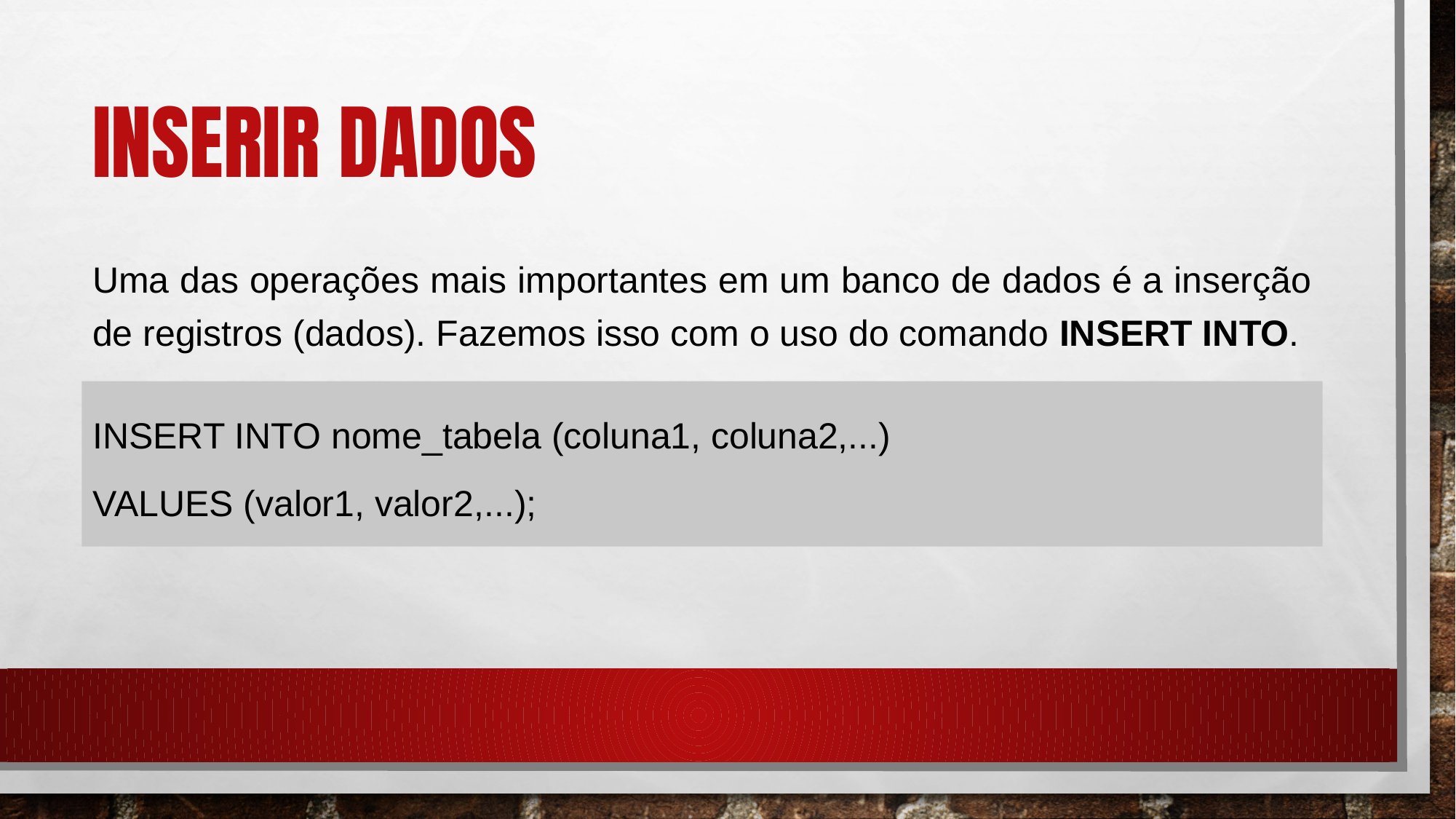

# INSERIR DADOS
Uma das operações mais importantes em um banco de dados é a inserção de registros (dados). Fazemos isso com o uso do comando INSERT INTO.
INSERT INTO nome_tabela (coluna1, coluna2,...)
VALUES (valor1, valor2,...);